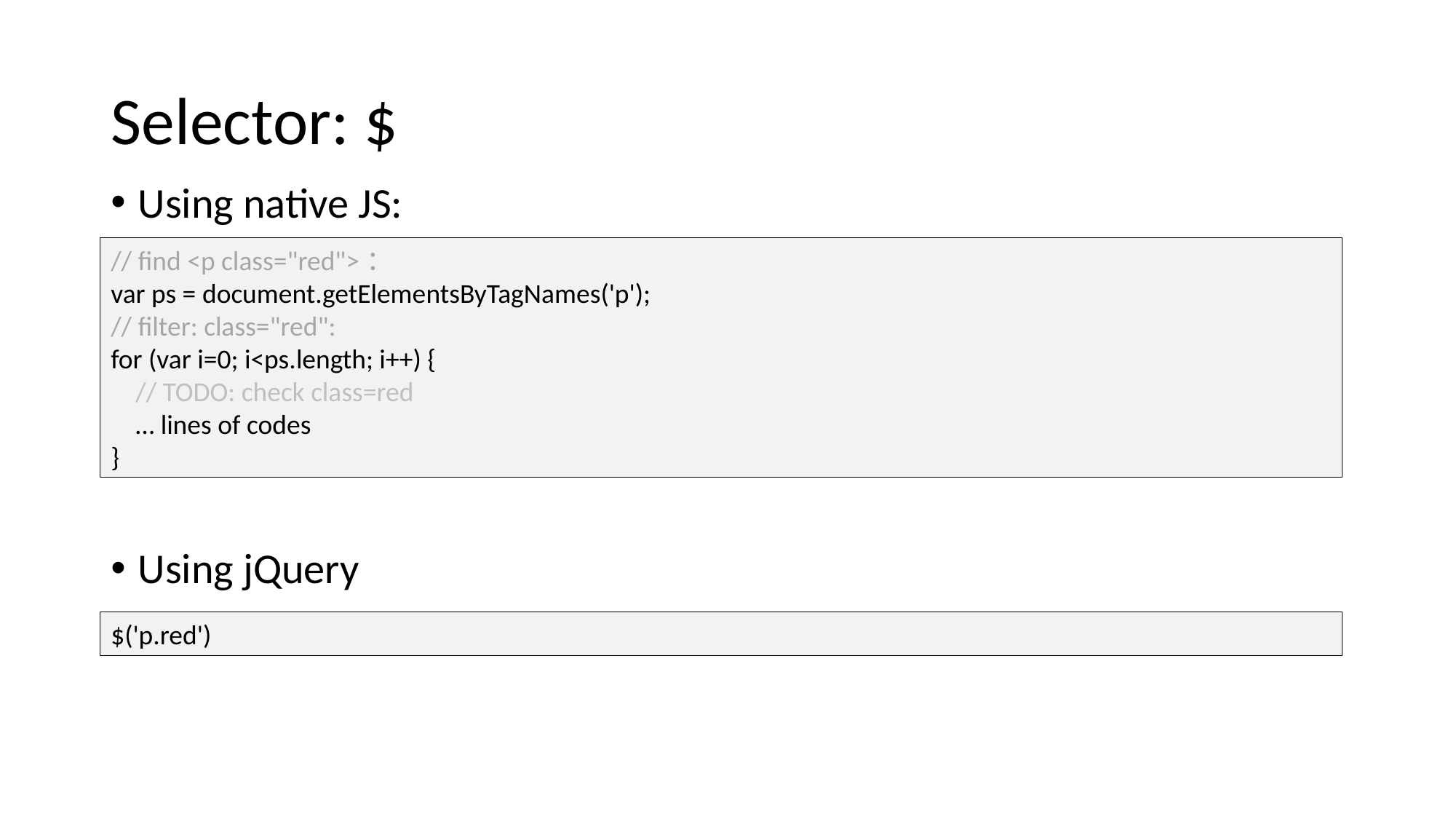

# Selector: $
Using native JS:

Using jQuery

// find <p class="red">：
var ps = document.getElementsByTagNames('p');
// filter: class="red":
for (var i=0; i<ps.length; i++) {
    // TODO: check class=red
    … lines of codes
}
$('p.red')